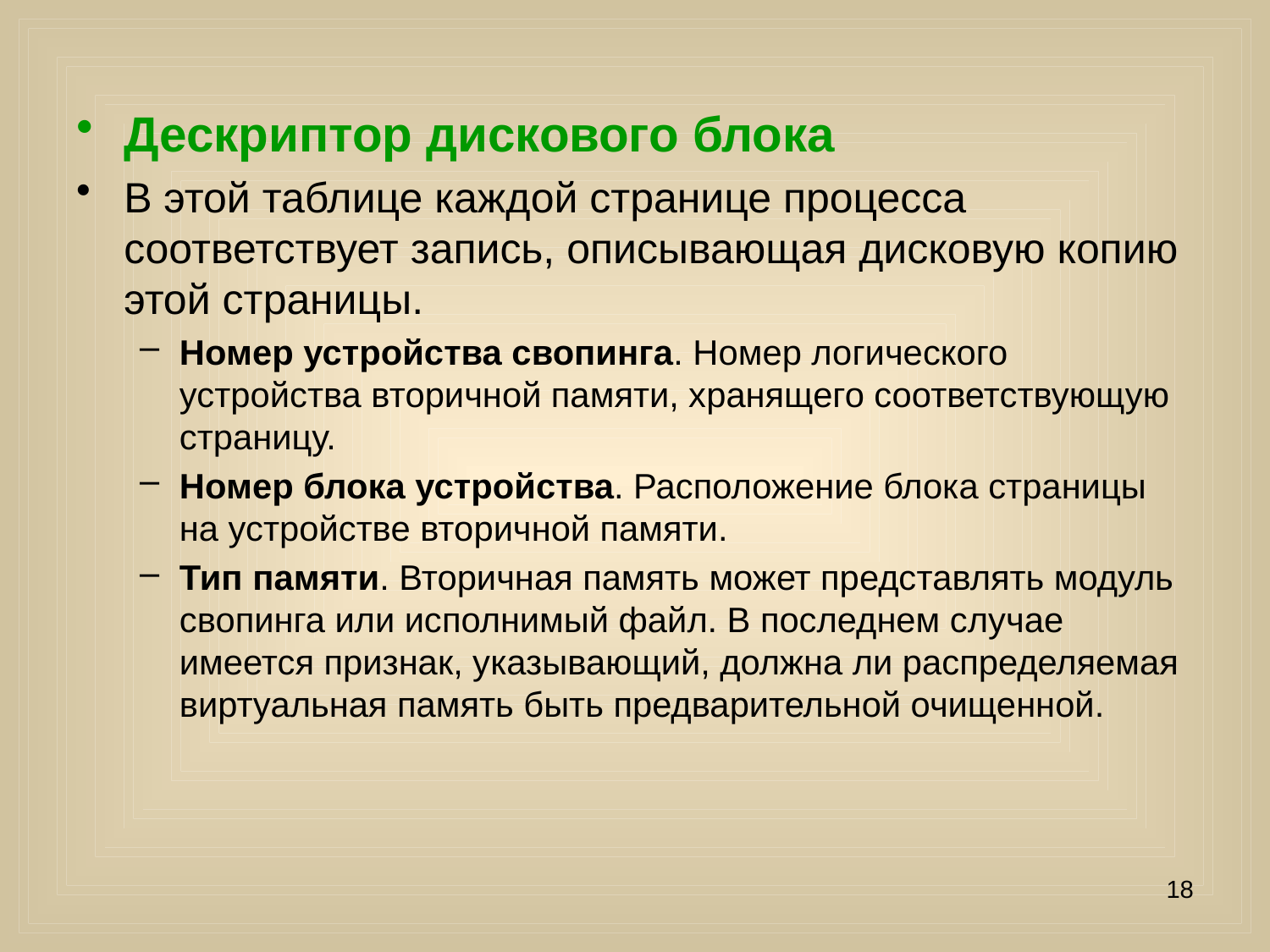

#
Дескриптор дискового блока
В этой таблице каждой странице процесса соответствует запись, описывающая дисковую копию этой страницы.
Номер устройства свопинга. Номер логического устройства вторичной памяти, хранящего соответствующую страницу.
Номер блока устройства. Расположение блока страницы на устройстве вторичной памяти.
Тип памяти. Вторичная память может представлять модуль свопинга или исполнимый файл. В последнем случае имеется признак, указывающий, должна ли распределяемая виртуальная память быть предварительной очищенной.
18